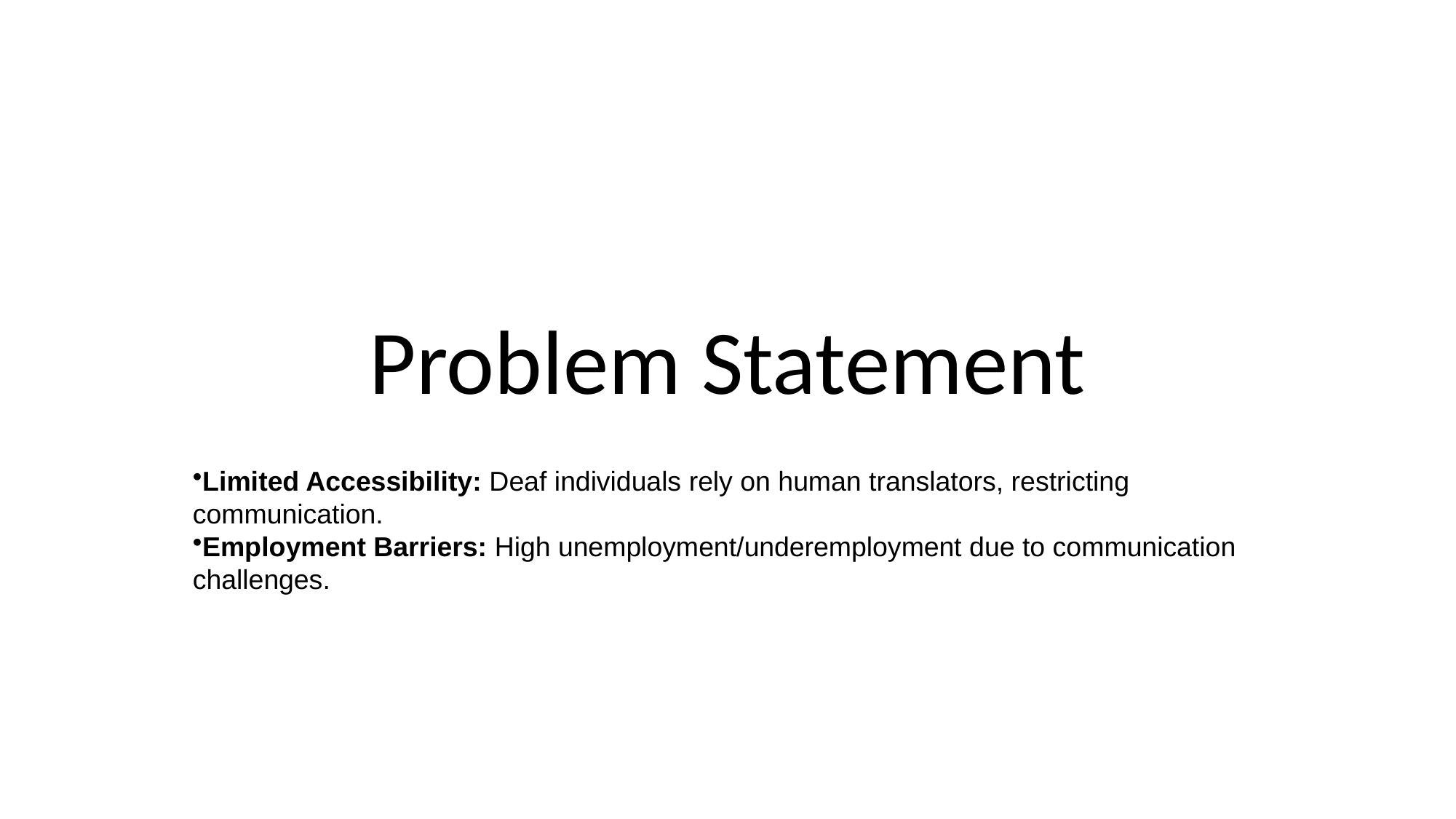

# Problem Statement
Limited Accessibility: Deaf individuals rely on human translators, restricting communication.
Employment Barriers: High unemployment/underemployment due to communication challenges.